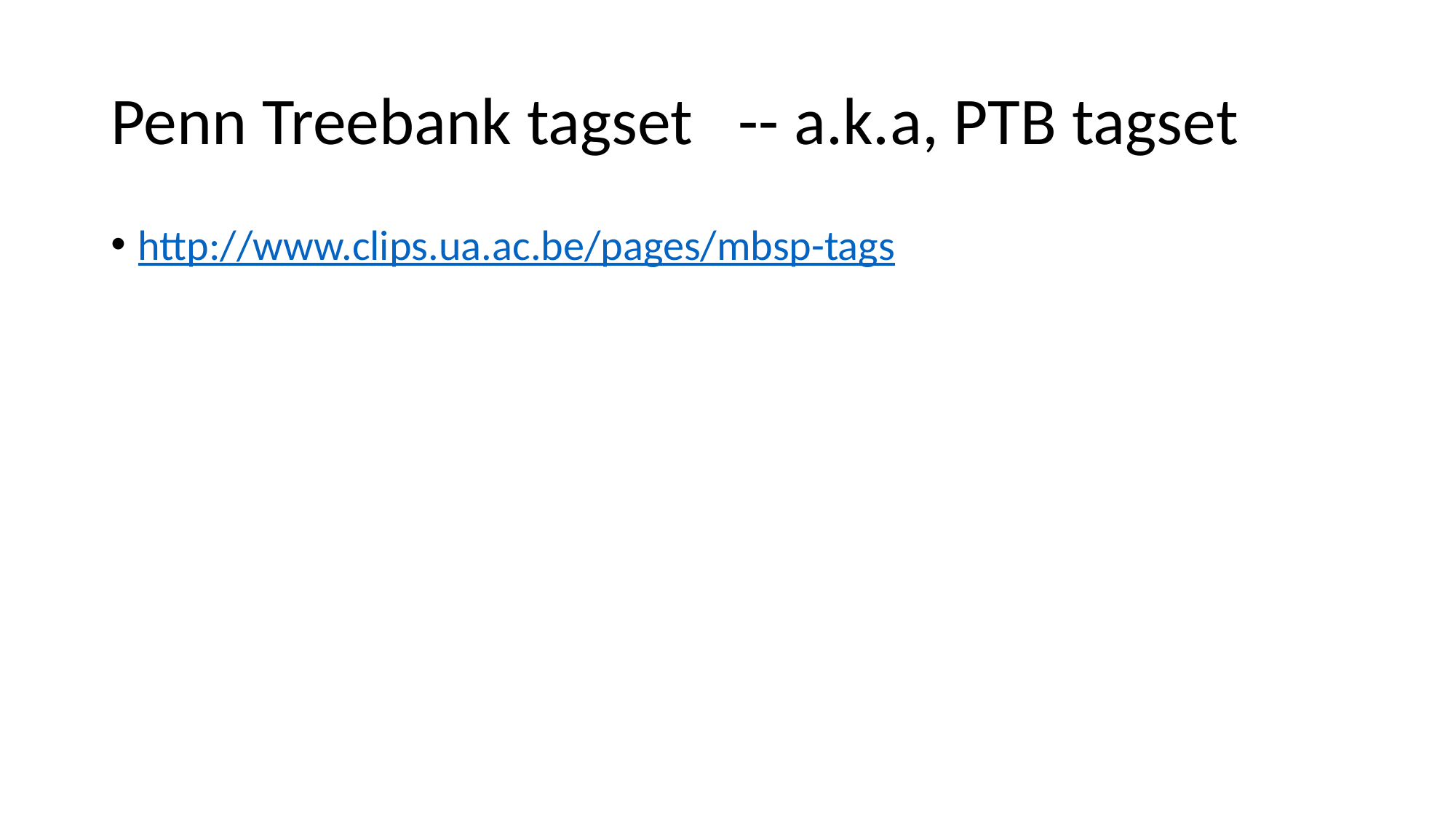

# Penn Treebank tagset   -- a.k.a, PTB tagset
http://www.clips.ua.ac.be/pages/mbsp-tags